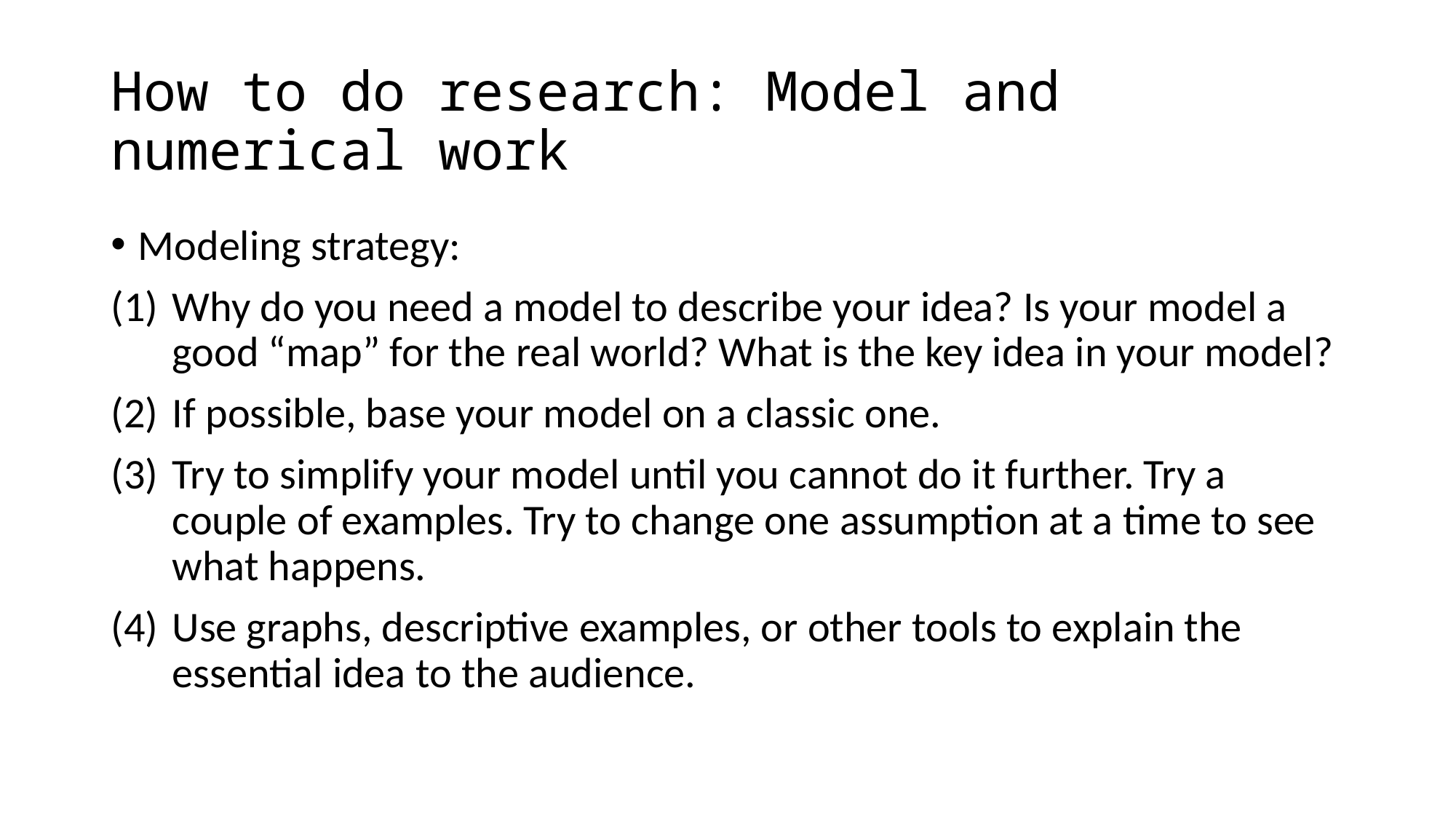

# How to do research: Model and numerical work
Modeling strategy:
Why do you need a model to describe your idea? Is your model a good “map” for the real world? What is the key idea in your model?
If possible, base your model on a classic one.
Try to simplify your model until you cannot do it further. Try a couple of examples. Try to change one assumption at a time to see what happens.
Use graphs, descriptive examples, or other tools to explain the essential idea to the audience.